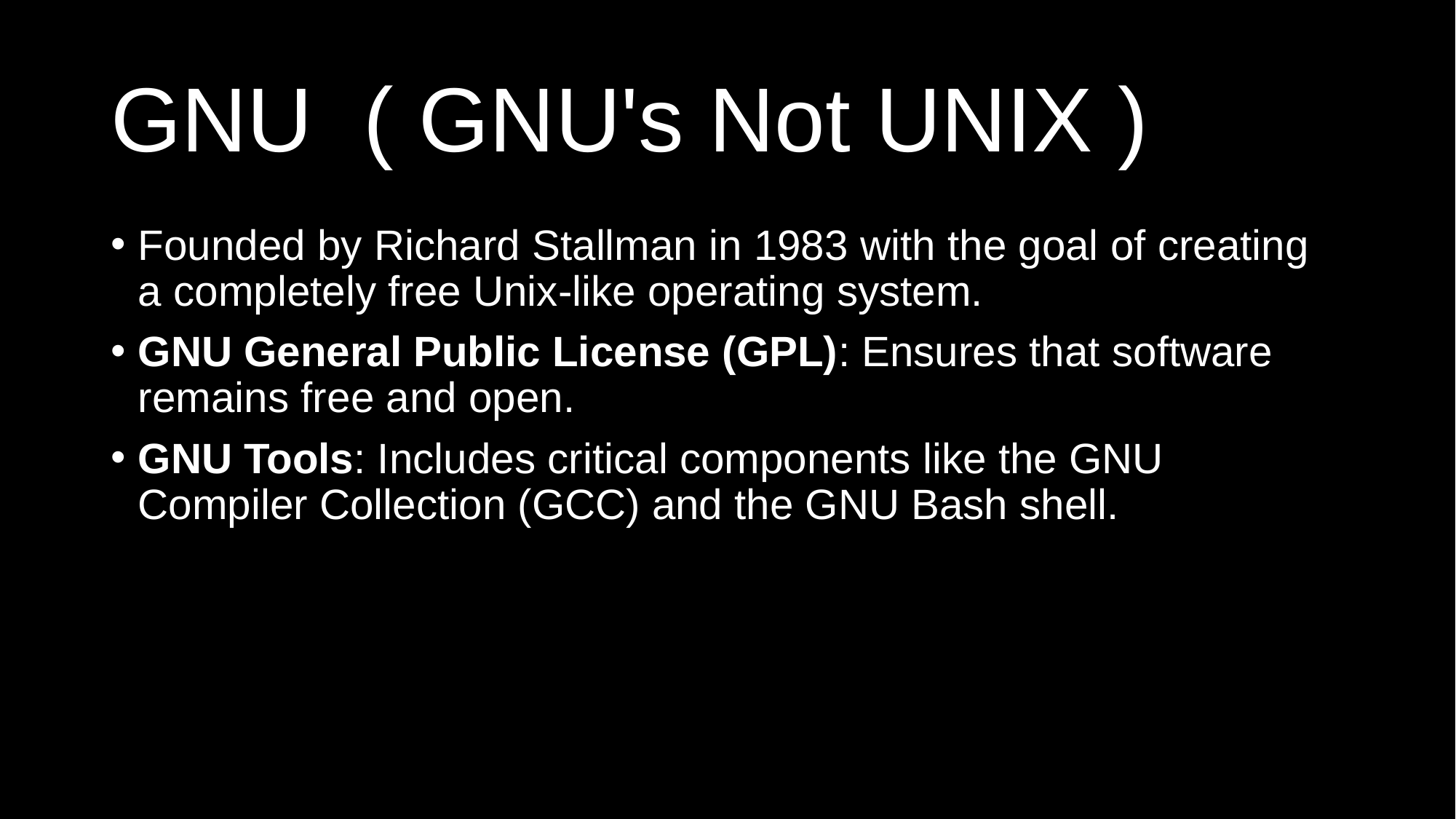

# GNU  ( GNU's Not UNIX )
Founded by Richard Stallman in 1983 with the goal of creating a completely free Unix-like operating system.
GNU General Public License (GPL): Ensures that software remains free and open.
GNU Tools: Includes critical components like the GNU Compiler Collection (GCC) and the GNU Bash shell.